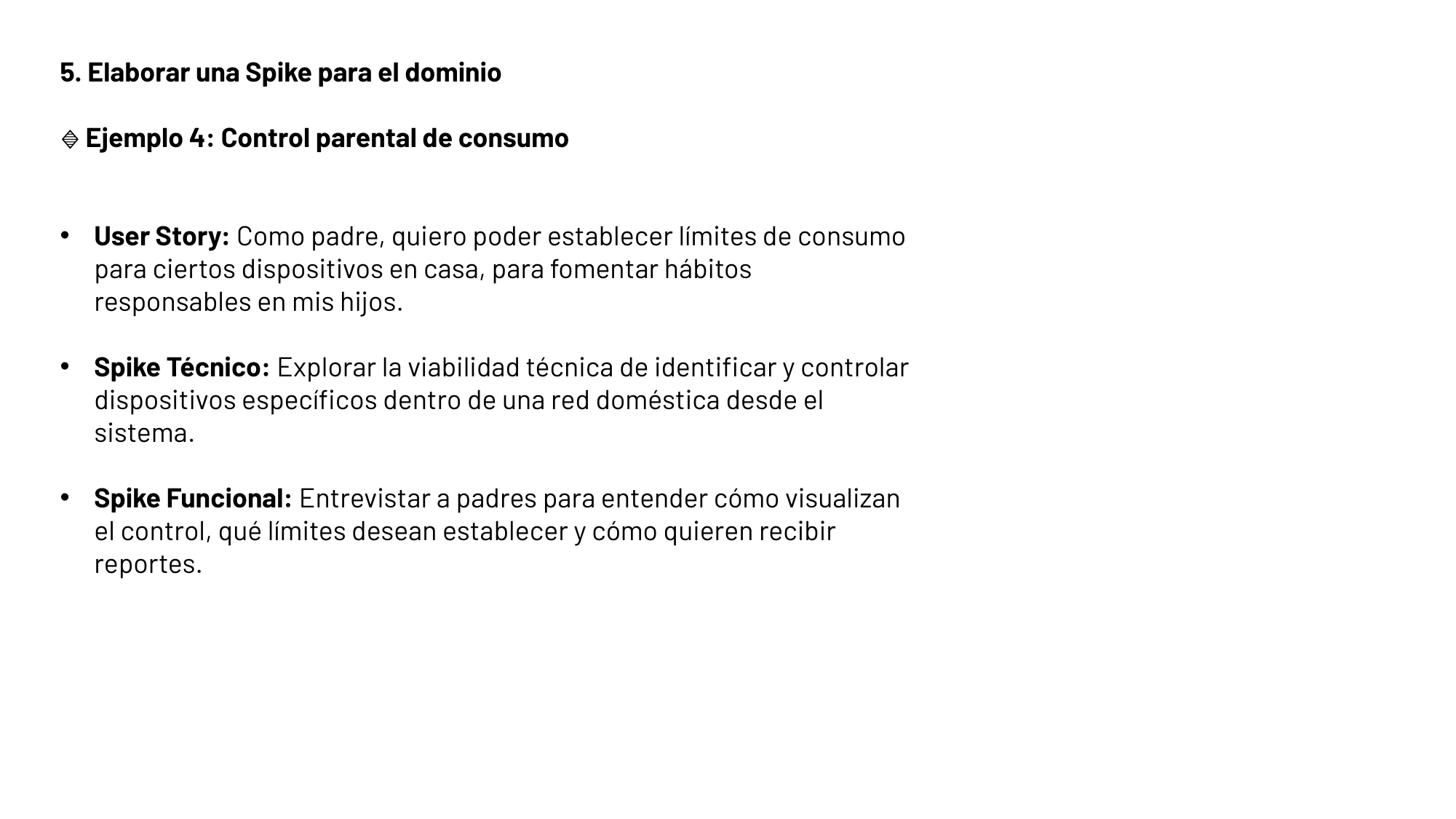

5. Elaborar una Spike para el dominio

🔹 Ejemplo 4: Control parental de consumo

User Story: Como padre, quiero poder establecer límites de consumo para ciertos dispositivos en casa, para fomentar hábitos responsables en mis hijos.

Spike Técnico: Explorar la viabilidad técnica de identificar y controlar dispositivos específicos dentro de una red doméstica desde el sistema.

Spike Funcional: Entrevistar a padres para entender cómo visualizan el control, qué límites desean establecer y cómo quieren recibir reportes.